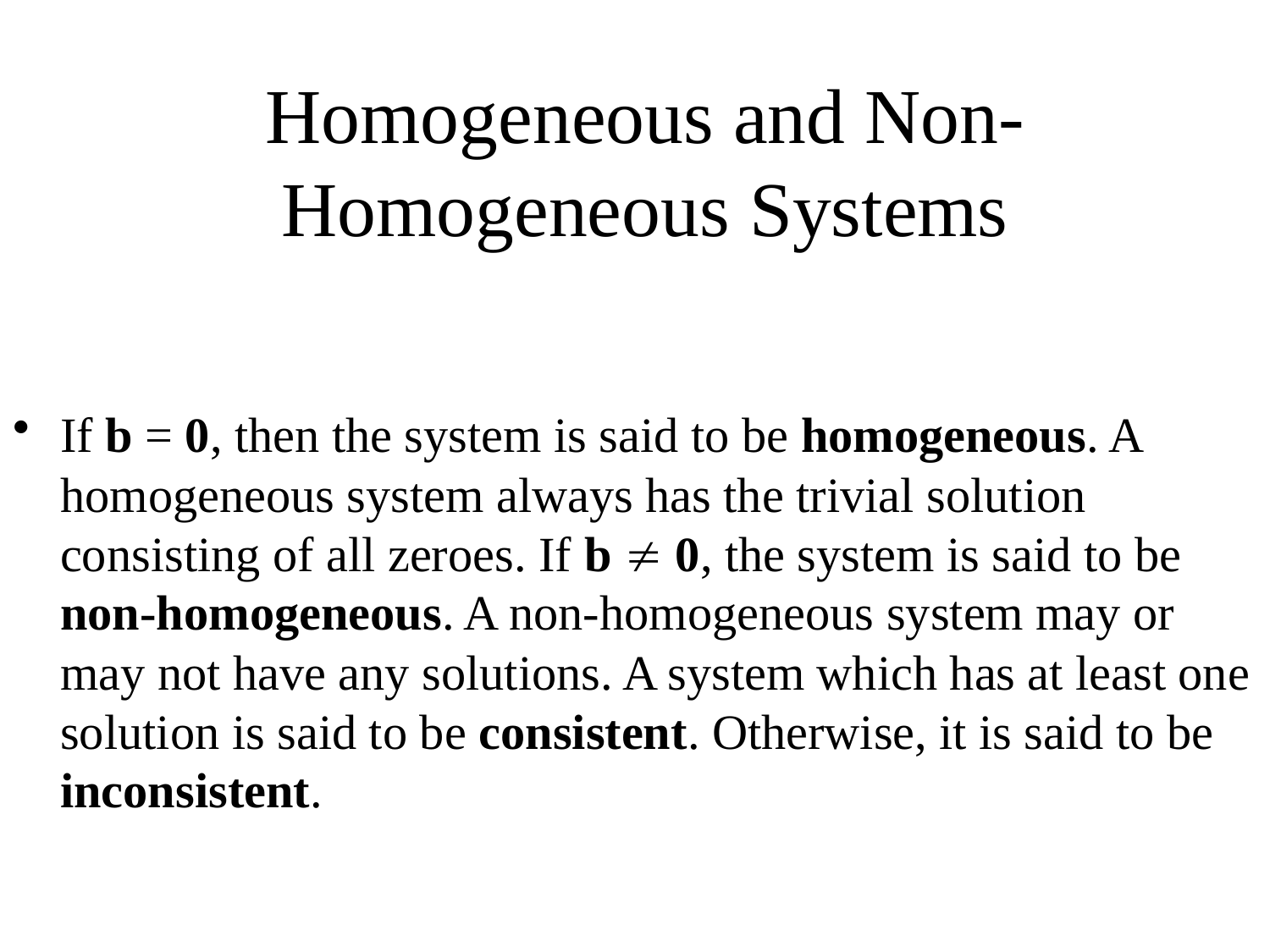

# Homogeneous and Non-Homogeneous Systems

If b = 0, then the system is said to be homogeneous. A homogeneous system always has the trivial solution consisting of all zeroes. If b ≠ 0, the system is said to be non-homogeneous. A non-homogeneous system may or may not have any solutions. A system which has at least one solution is said to be consistent. Otherwise, it is said to be inconsistent.